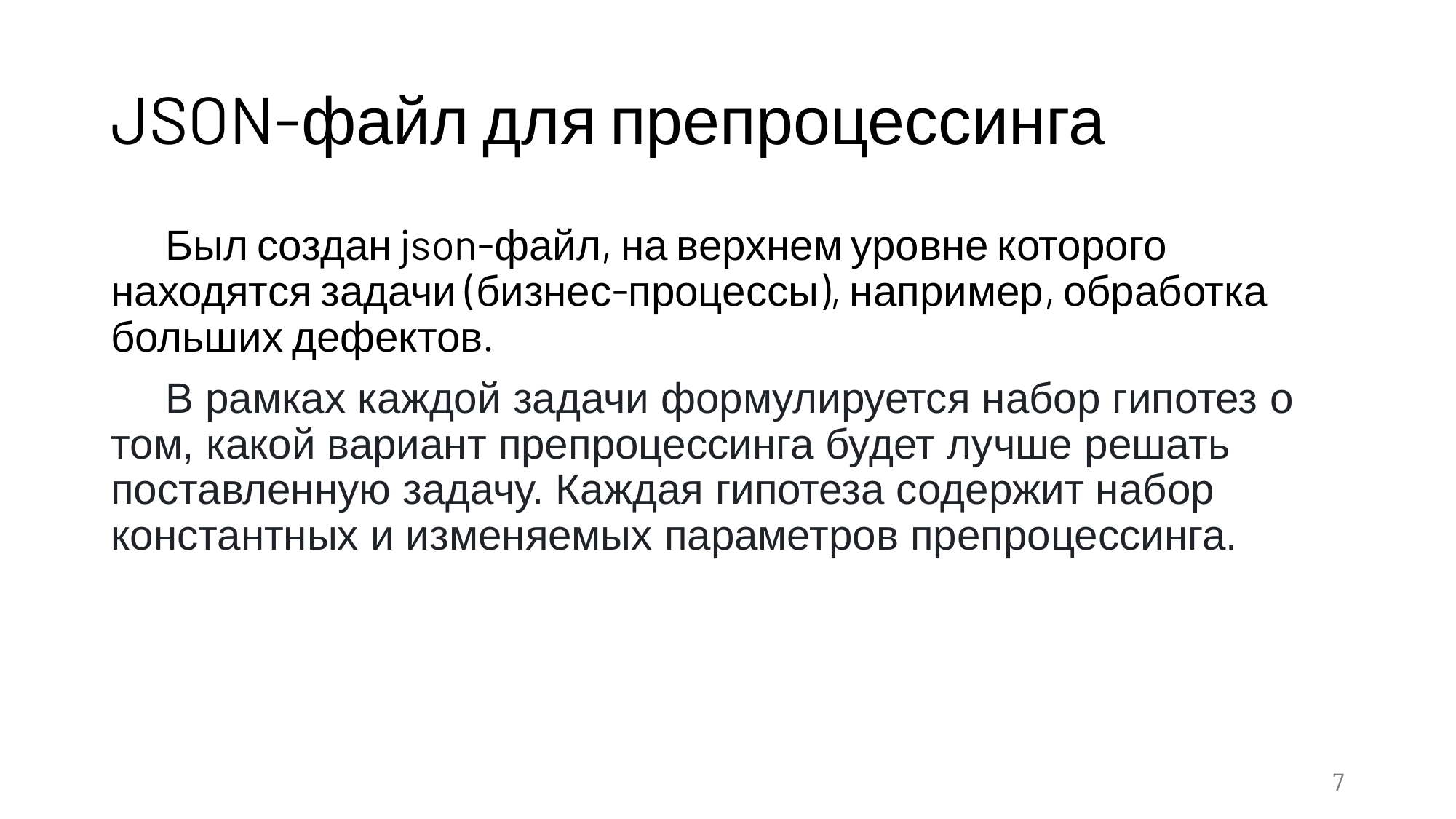

# JSON-файл для препроцессинга
Был создан json-файл, на верхнем уровне которого находятся задачи (бизнес-процессы), например, обработка больших дефектов.
В рамках каждой задачи формулируется набор гипотез о том, какой вариант препроцессинга будет лучше решать поставленную задачу. Каждая гипотеза содержит набор константных и изменяемых параметров препроцессинга.
7